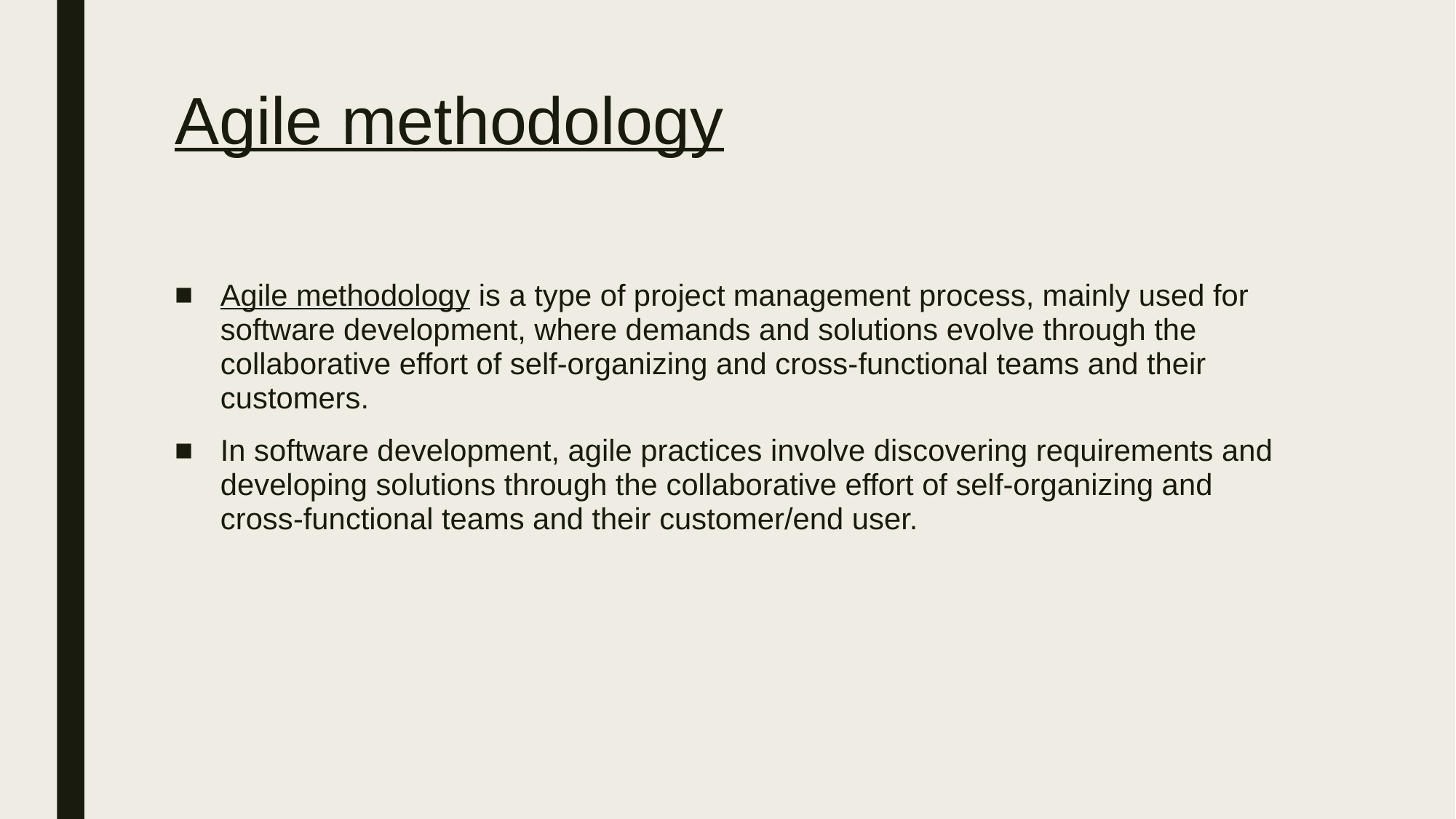

# Agile methodology
Agile methodology is a type of project management process, mainly used for software development, where demands and solutions evolve through the collaborative effort of self-organizing and cross-functional teams and their customers.
In software development, agile practices involve discovering requirements and developing solutions through the collaborative effort of self-organizing and cross-functional teams and their customer/end user.